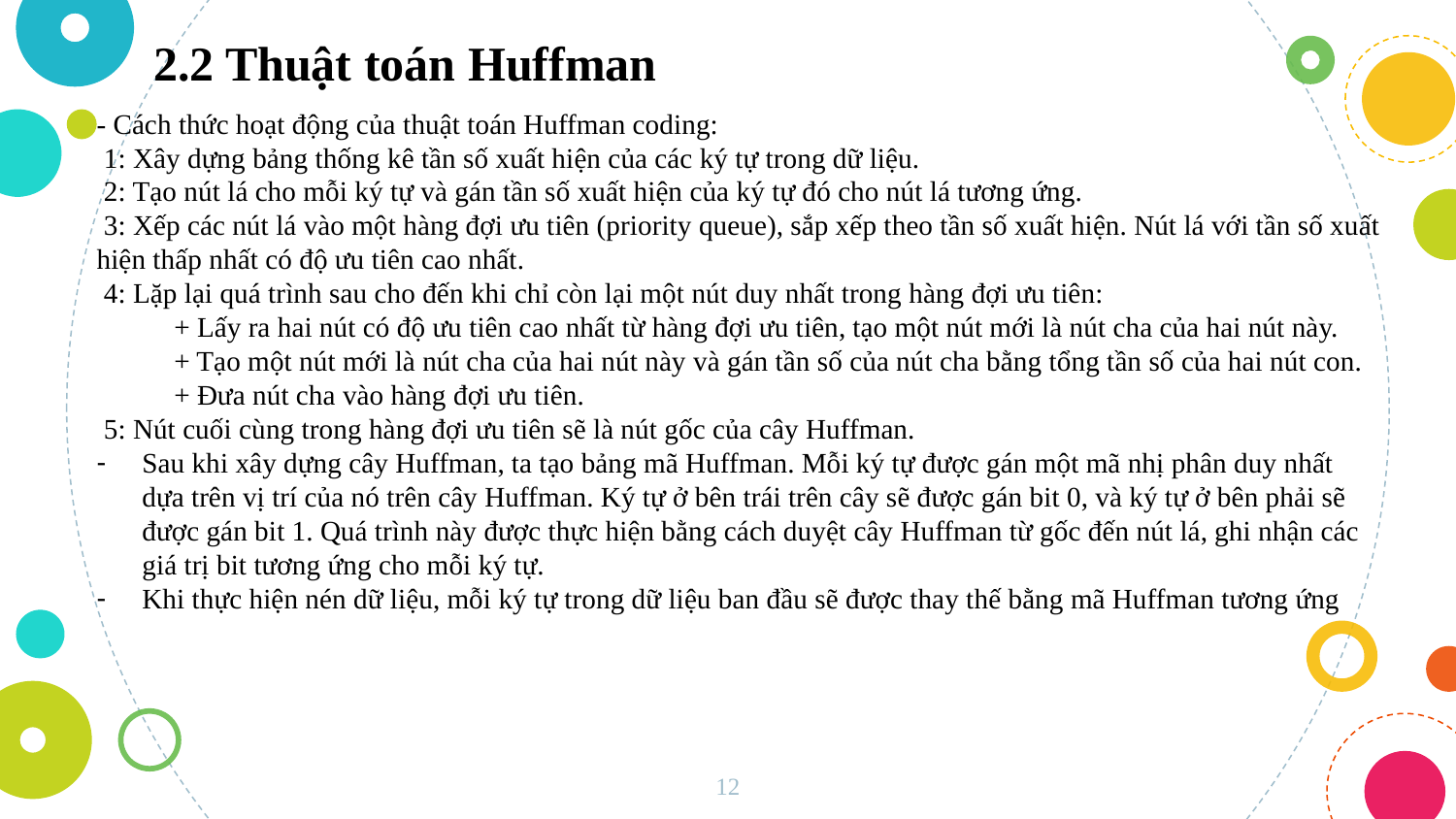

2.2 Thuật toán Huffman
- Cách thức hoạt động của thuật toán Huffman coding:
 1: Xây dựng bảng thống kê tần số xuất hiện của các ký tự trong dữ liệu.
 2: Tạo nút lá cho mỗi ký tự và gán tần số xuất hiện của ký tự đó cho nút lá tương ứng.
 3: Xếp các nút lá vào một hàng đợi ưu tiên (priority queue), sắp xếp theo tần số xuất hiện. Nút lá với tần số xuất hiện thấp nhất có độ ưu tiên cao nhất.
 4: Lặp lại quá trình sau cho đến khi chỉ còn lại một nút duy nhất trong hàng đợi ưu tiên:
           + Lấy ra hai nút có độ ưu tiên cao nhất từ hàng đợi ưu tiên, tạo một nút mới là nút cha của hai nút này.
           + Tạo một nút mới là nút cha của hai nút này và gán tần số của nút cha bằng tổng tần số của hai nút con.
           + Đưa nút cha vào hàng đợi ưu tiên.
 5: Nút cuối cùng trong hàng đợi ưu tiên sẽ là nút gốc của cây Huffman.
Sau khi xây dựng cây Huffman, ta tạo bảng mã Huffman. Mỗi ký tự được gán một mã nhị phân duy nhất dựa trên vị trí của nó trên cây Huffman. Ký tự ở bên trái trên cây sẽ được gán bit 0, và ký tự ở bên phải sẽ được gán bit 1. Quá trình này được thực hiện bằng cách duyệt cây Huffman từ gốc đến nút lá, ghi nhận các giá trị bit tương ứng cho mỗi ký tự.
Khi thực hiện nén dữ liệu, mỗi ký tự trong dữ liệu ban đầu sẽ được thay thế bằng mã Huffman tương ứng

12